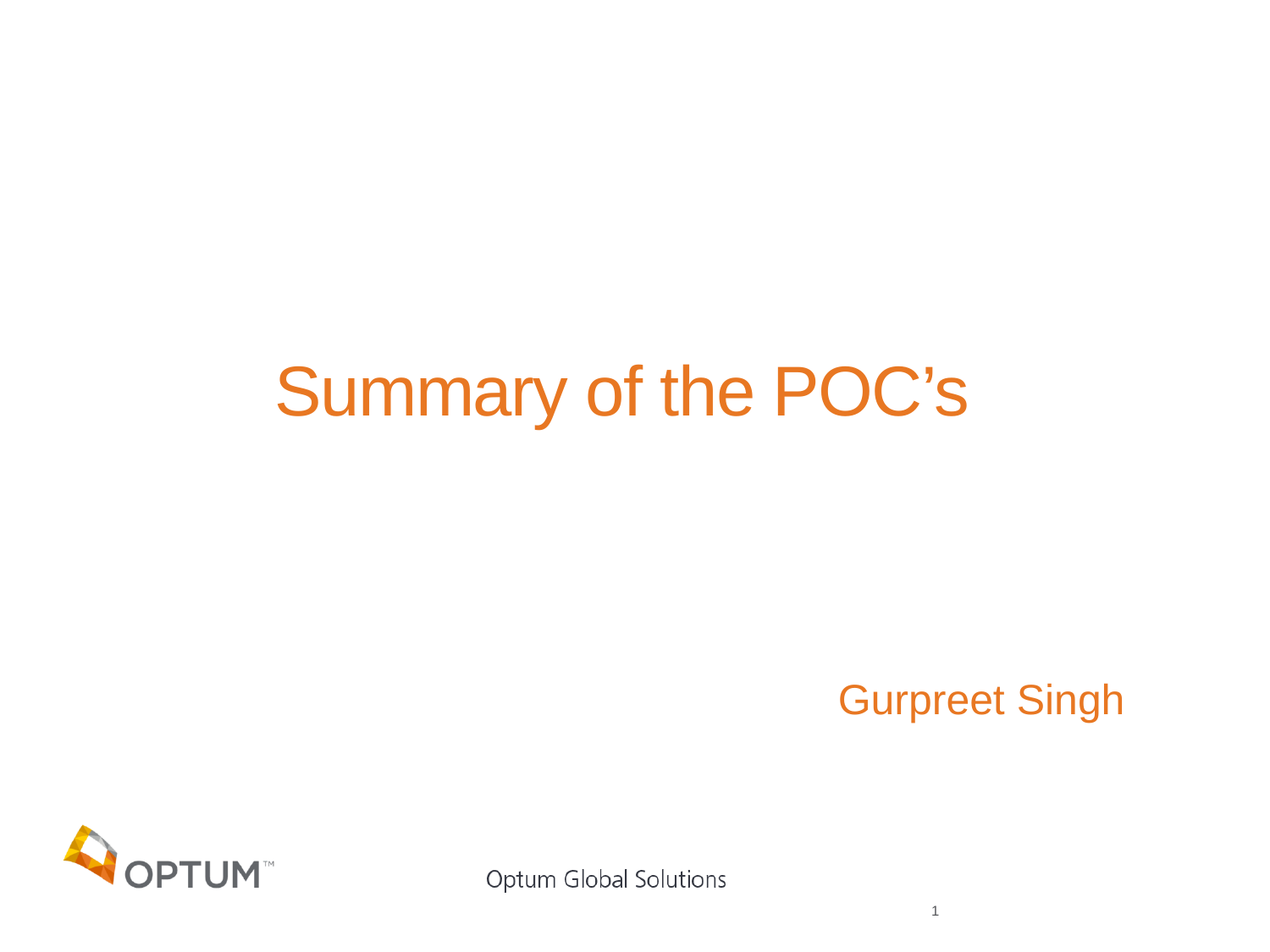

# Summary of the POC’s
Gurpreet Singh
1